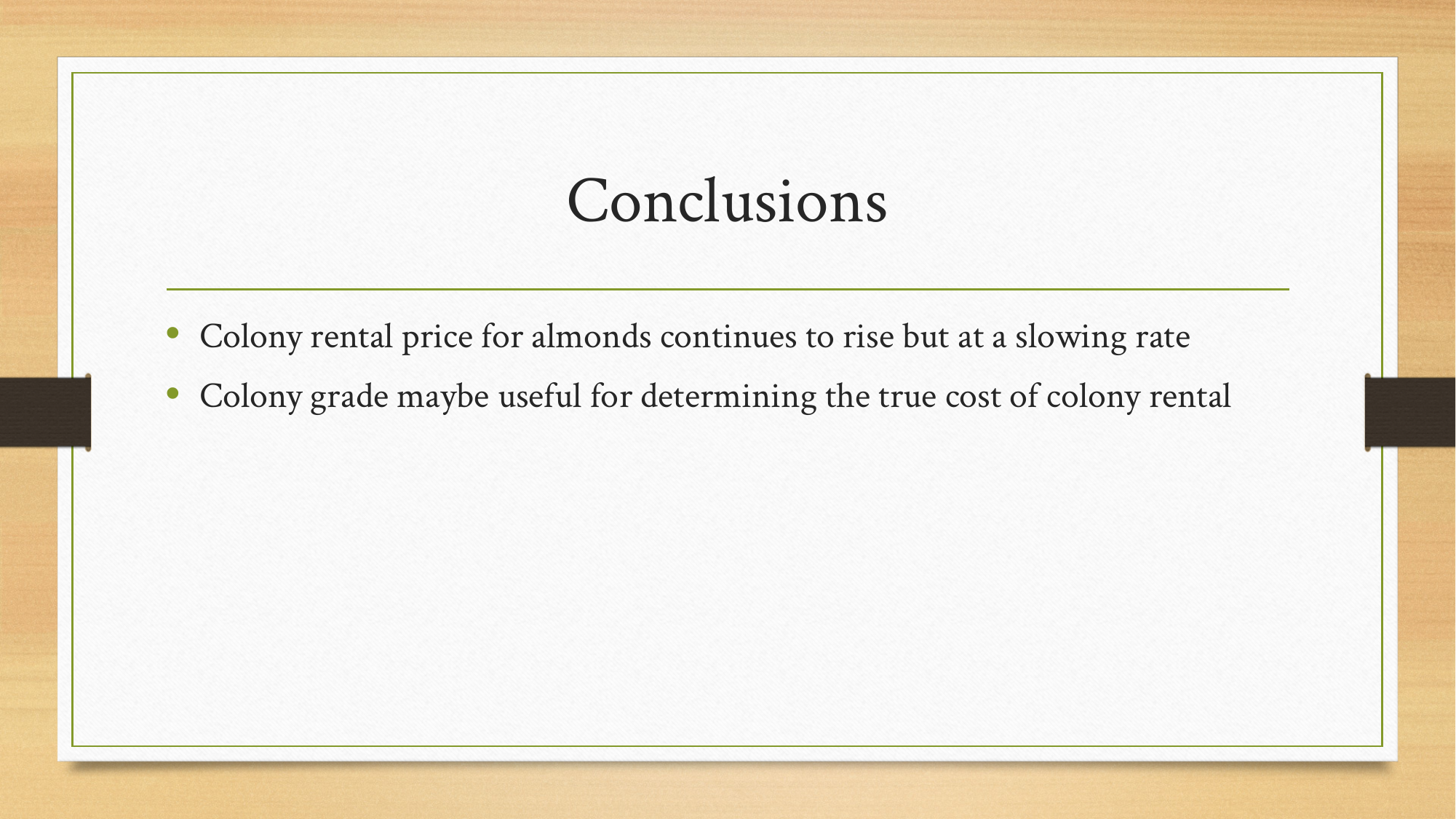

# Conclusions
Colony rental price for almonds continues to rise but at a slowing rate
Colony grade maybe useful for determining the true cost of colony rental